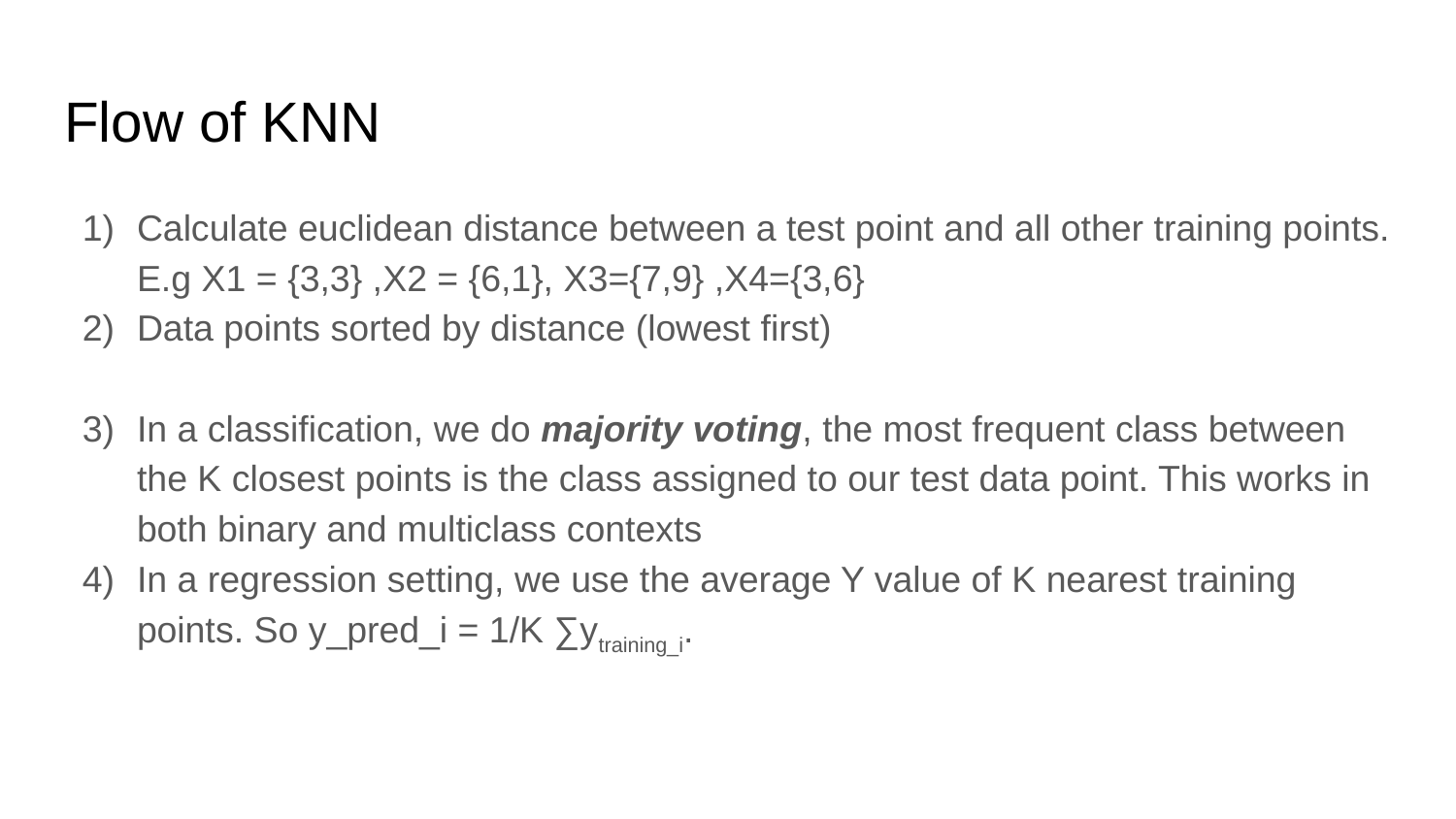

# Flow of KNN
Calculate euclidean distance between a test point and all other training points. E.g X1 = {3,3} ,X2 = {6,1}, X3={7,9} ,X4={3,6}
Data points sorted by distance (lowest first)

In a classification, we do majority voting, the most frequent class between the K closest points is the class assigned to our test data point. This works in both binary and multiclass contexts
In a regression setting, we use the average Y value of K nearest training points. So y_pred_i = 1/K ∑ytraining_i.